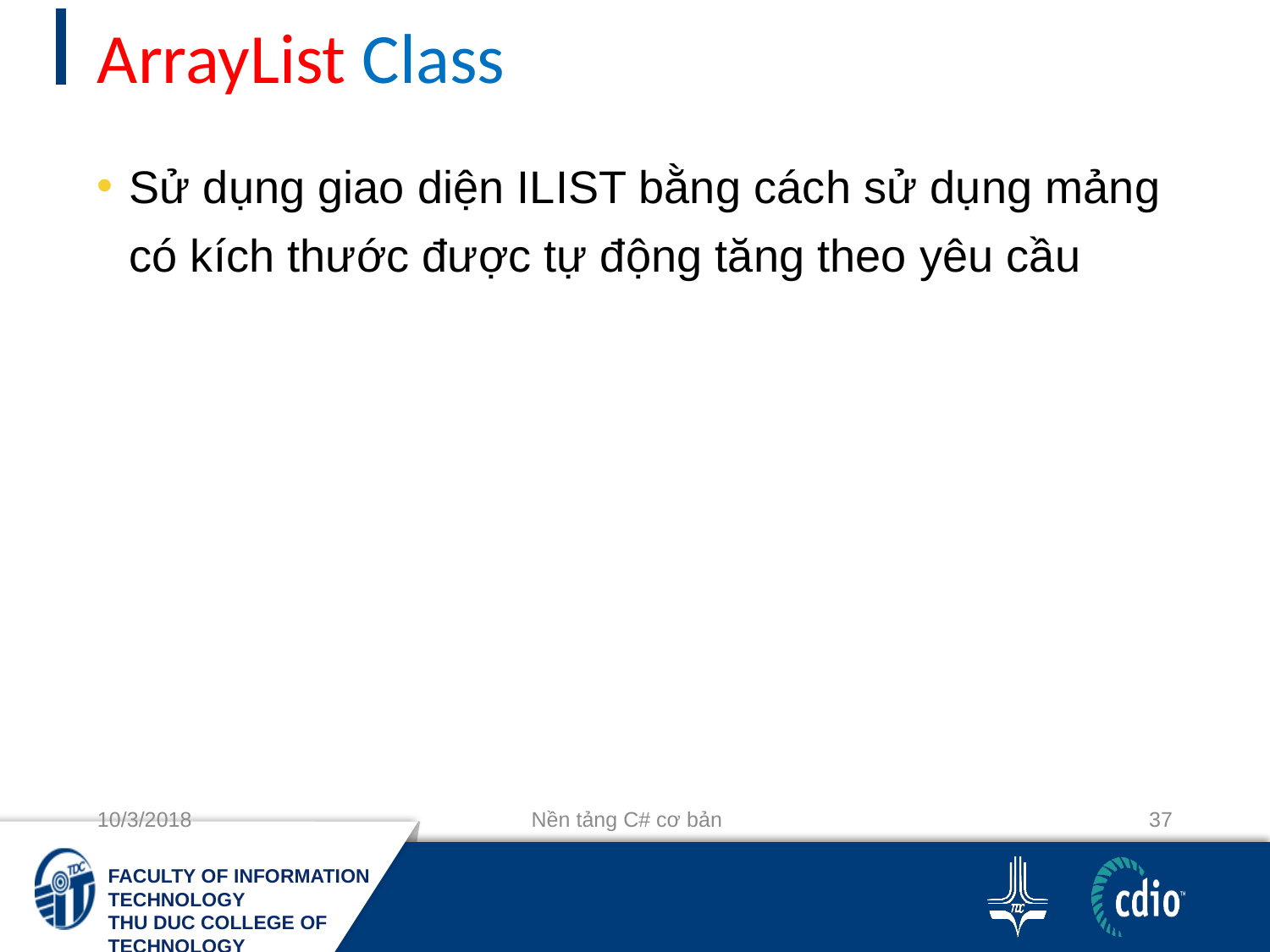

# ArrayList Class
Sử dụng giao diện ILIST bằng cách sử dụng mảng có kích thước được tự động tăng theo yêu cầu
10/3/2018
Nền tảng C# cơ bản
37